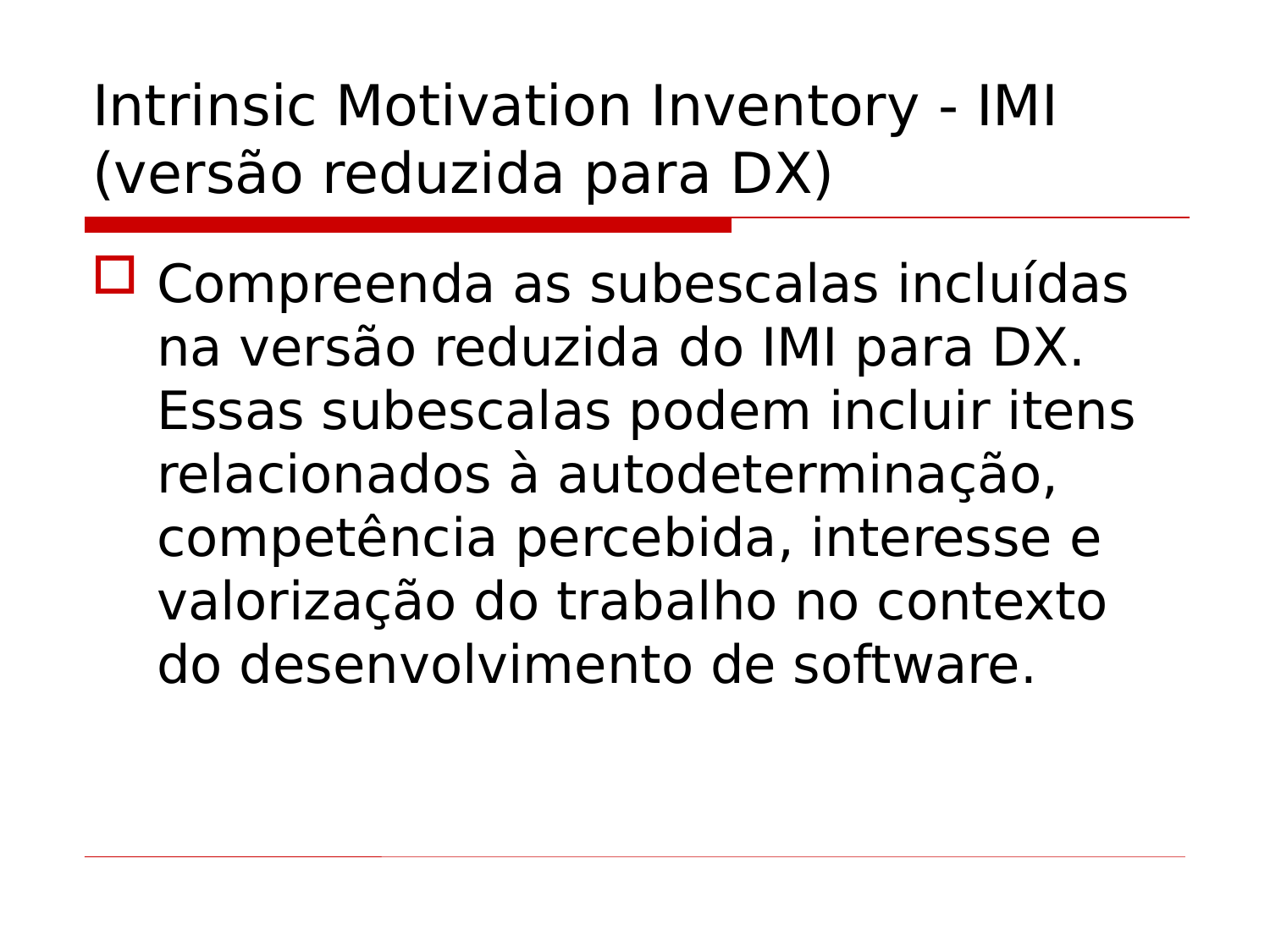

# Intrinsic Motivation Inventory - IMI (versão reduzida para DX)
Compreenda as subescalas incluídas na versão reduzida do IMI para DX. Essas subescalas podem incluir itens relacionados à autodeterminação, competência percebida, interesse e valorização do trabalho no contexto do desenvolvimento de software.